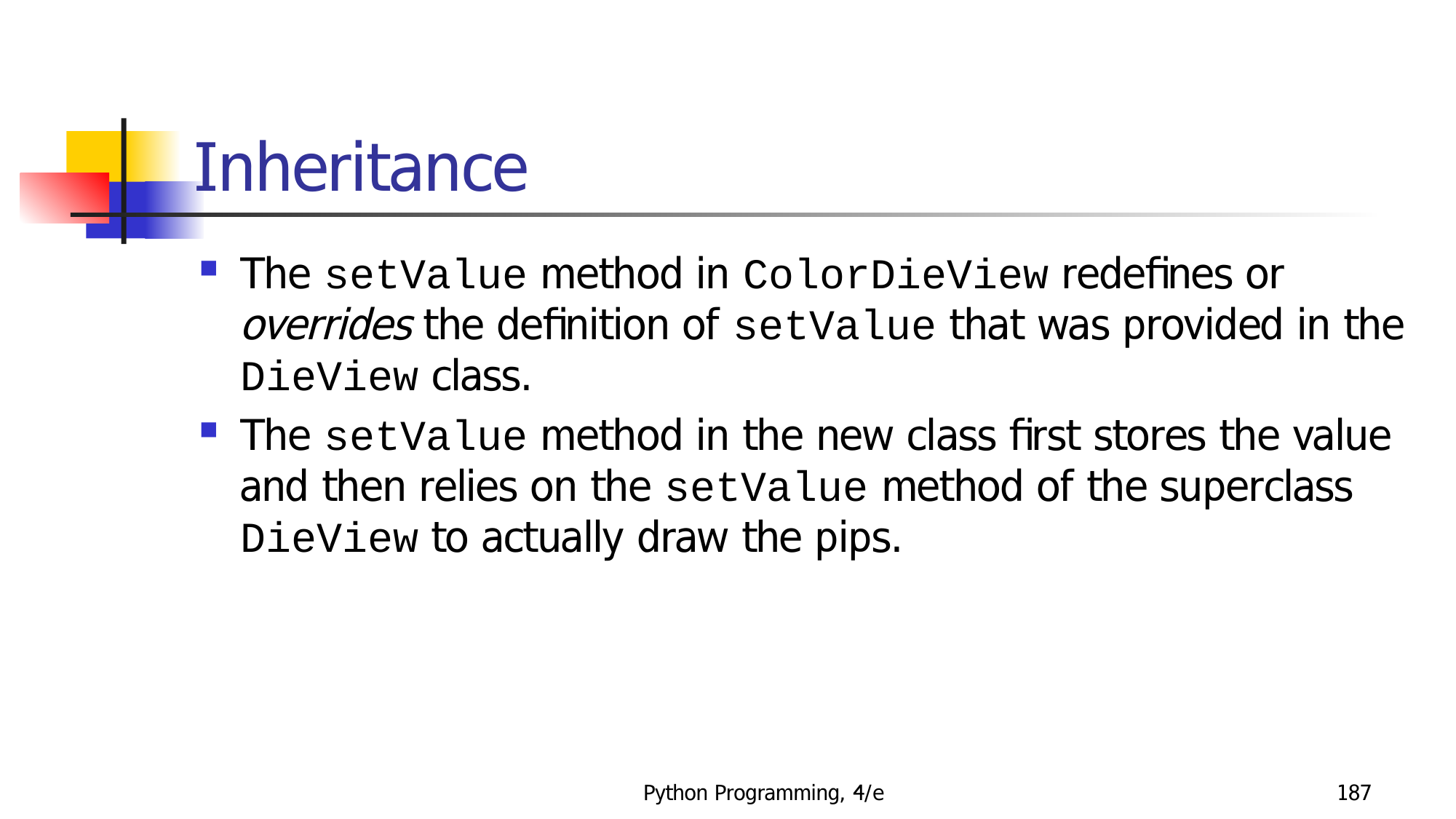

# Inheritance
The setValue method in ColorDieView redefines or overrides the definition of setValue that was provided in the DieView class.
The setValue method in the new class first stores the value and then relies on the setValue method of the superclass DieView to actually draw the pips.
Python Programming, 4/e
187